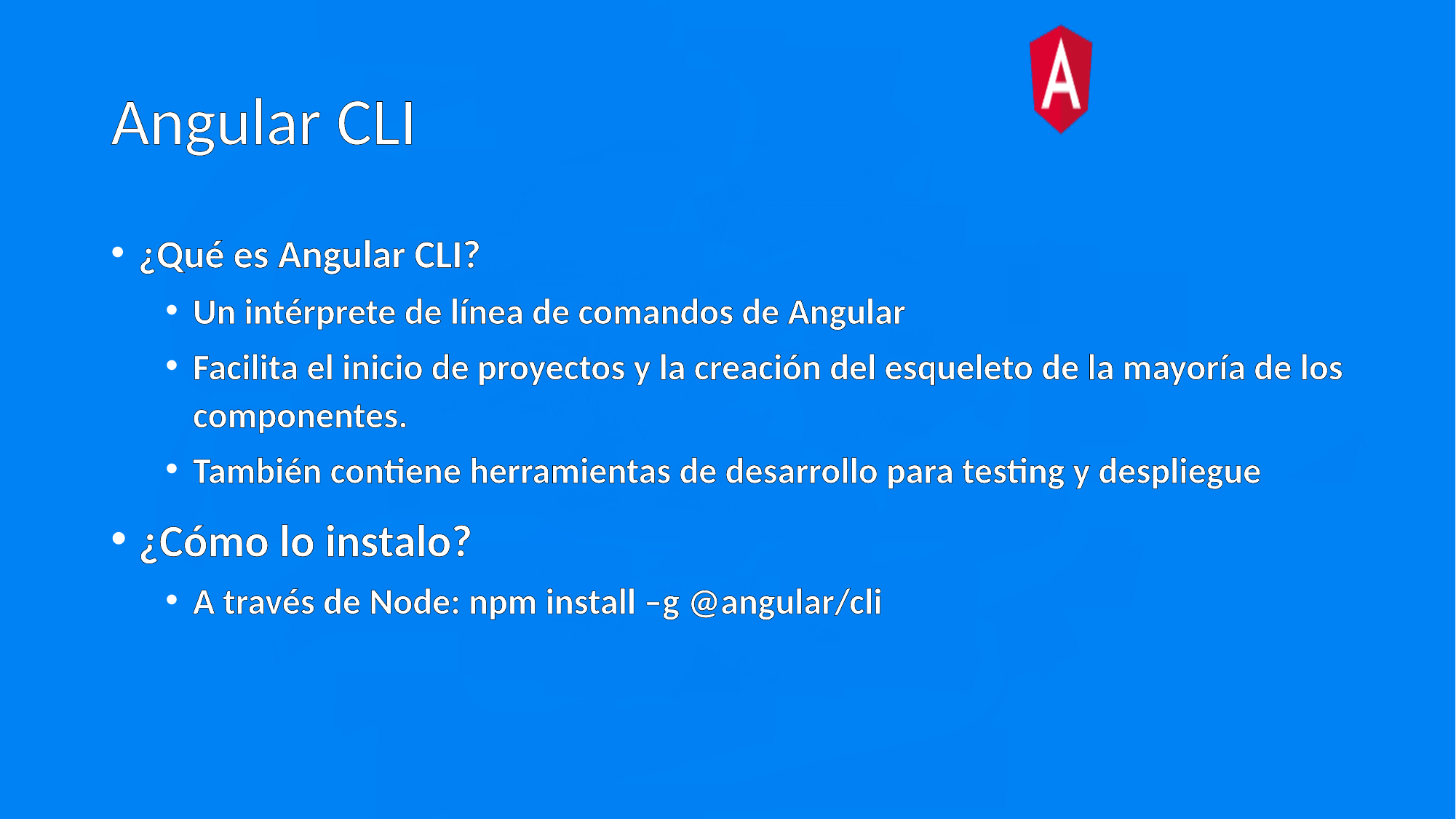

# Angular CLI
¿Qué es Angular CLI?
Un intérprete de línea de comandos de Angular
Facilita el inicio de proyectos y la creación del esqueleto de la mayoría de los componentes.
También contiene herramientas de desarrollo para testing y despliegue
¿Cómo lo instalo?
A través de Node: npm install –g @angular/cli